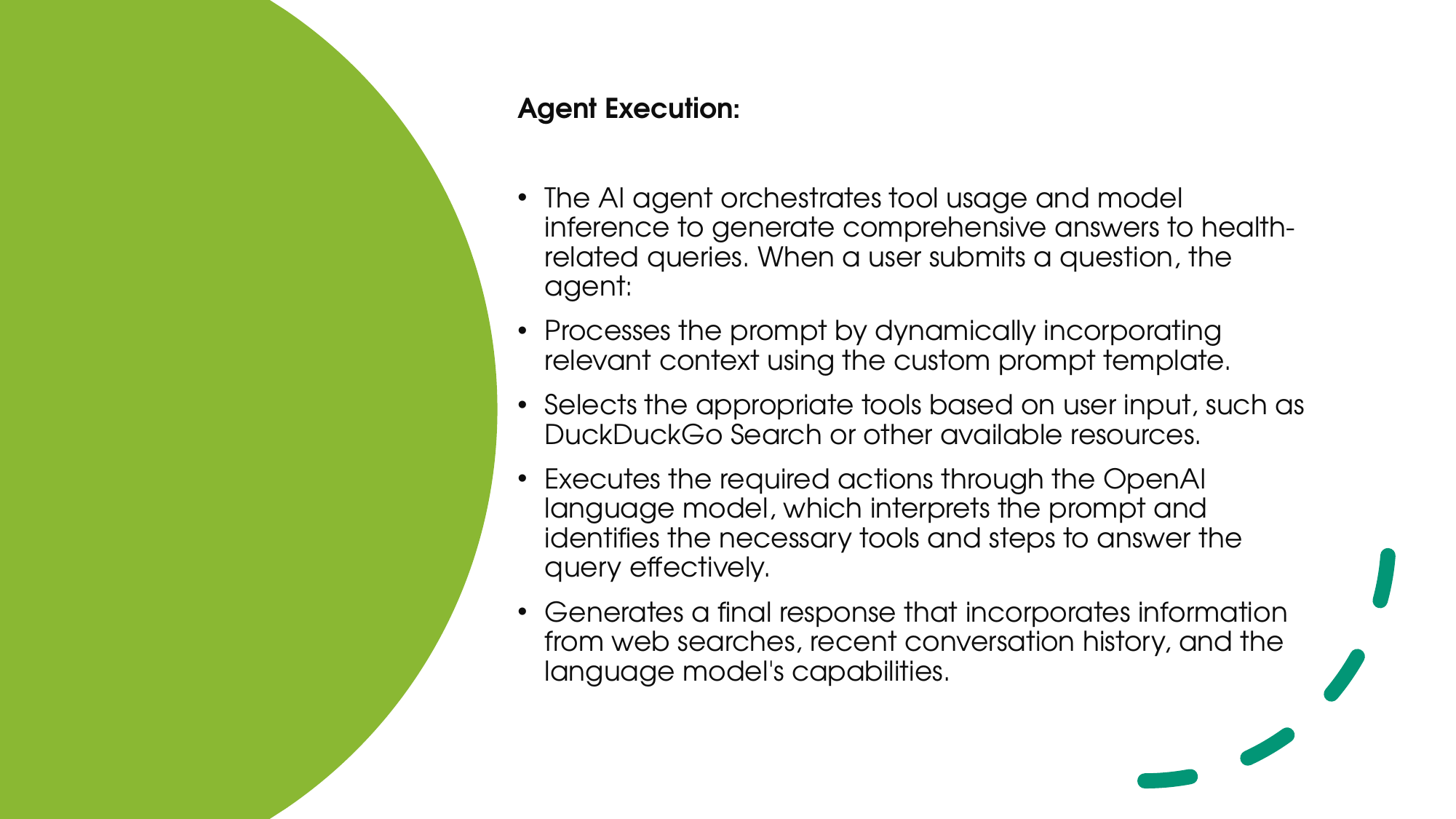

#
Agent Execution:

The AI agent orchestrates tool usage and model inference to generate comprehensive answers to health-related queries. When a user submits a question, the agent:
Processes the prompt by dynamically incorporating relevant context using the custom prompt template.
Selects the appropriate tools based on user input, such as DuckDuckGo Search or other available resources.
Executes the required actions through the OpenAI language model, which interprets the prompt and identifies the necessary tools and steps to answer the query effectively.
Generates a final response that incorporates information from web searches, recent conversation history, and the language model's capabilities.